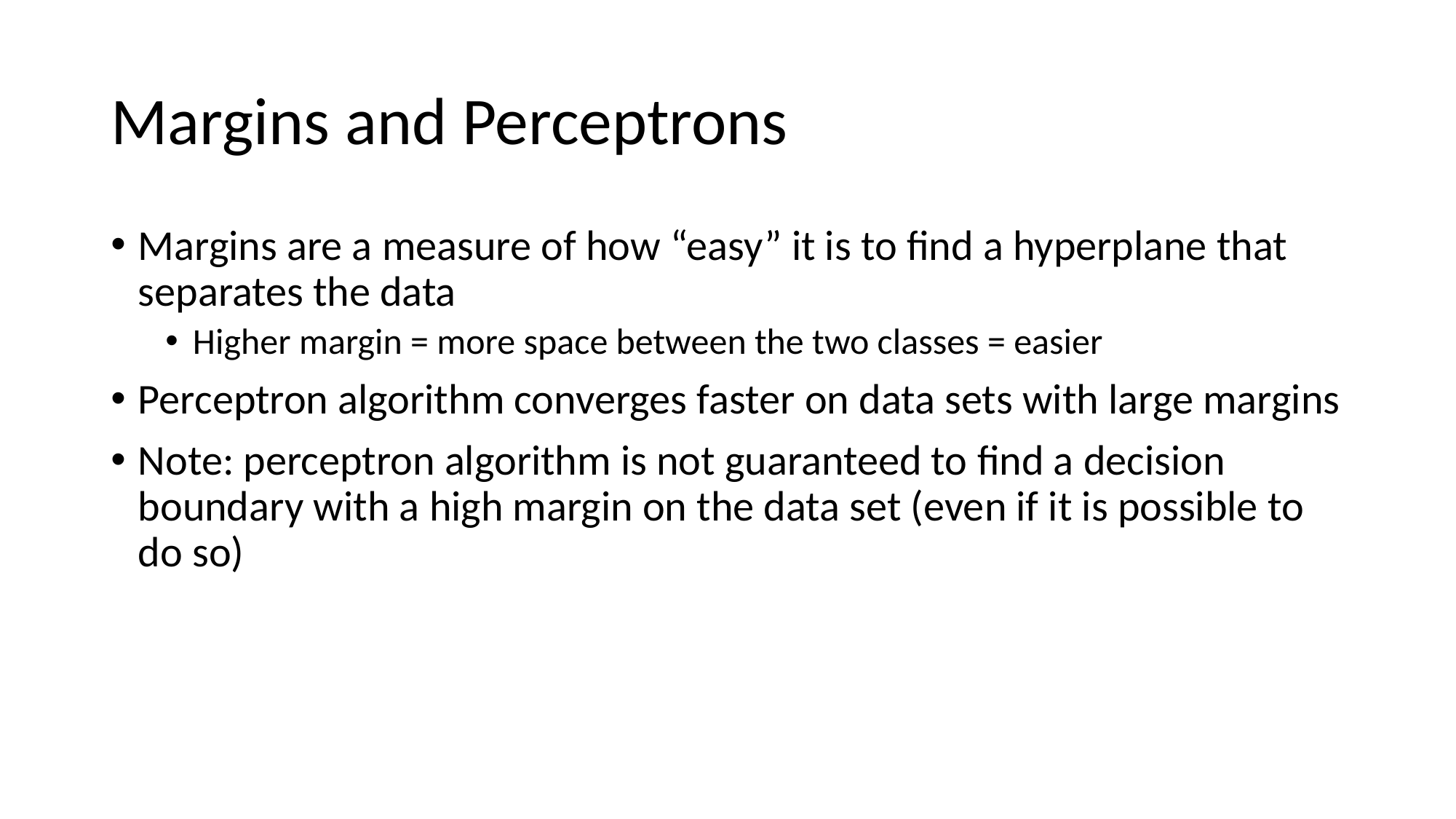

# Margins and Perceptrons
Margins are a measure of how “easy” it is to find a hyperplane that separates the data
Higher margin = more space between the two classes = easier
Perceptron algorithm converges faster on data sets with large margins
Note: perceptron algorithm is not guaranteed to find a decision boundary with a high margin on the data set (even if it is possible to do so)